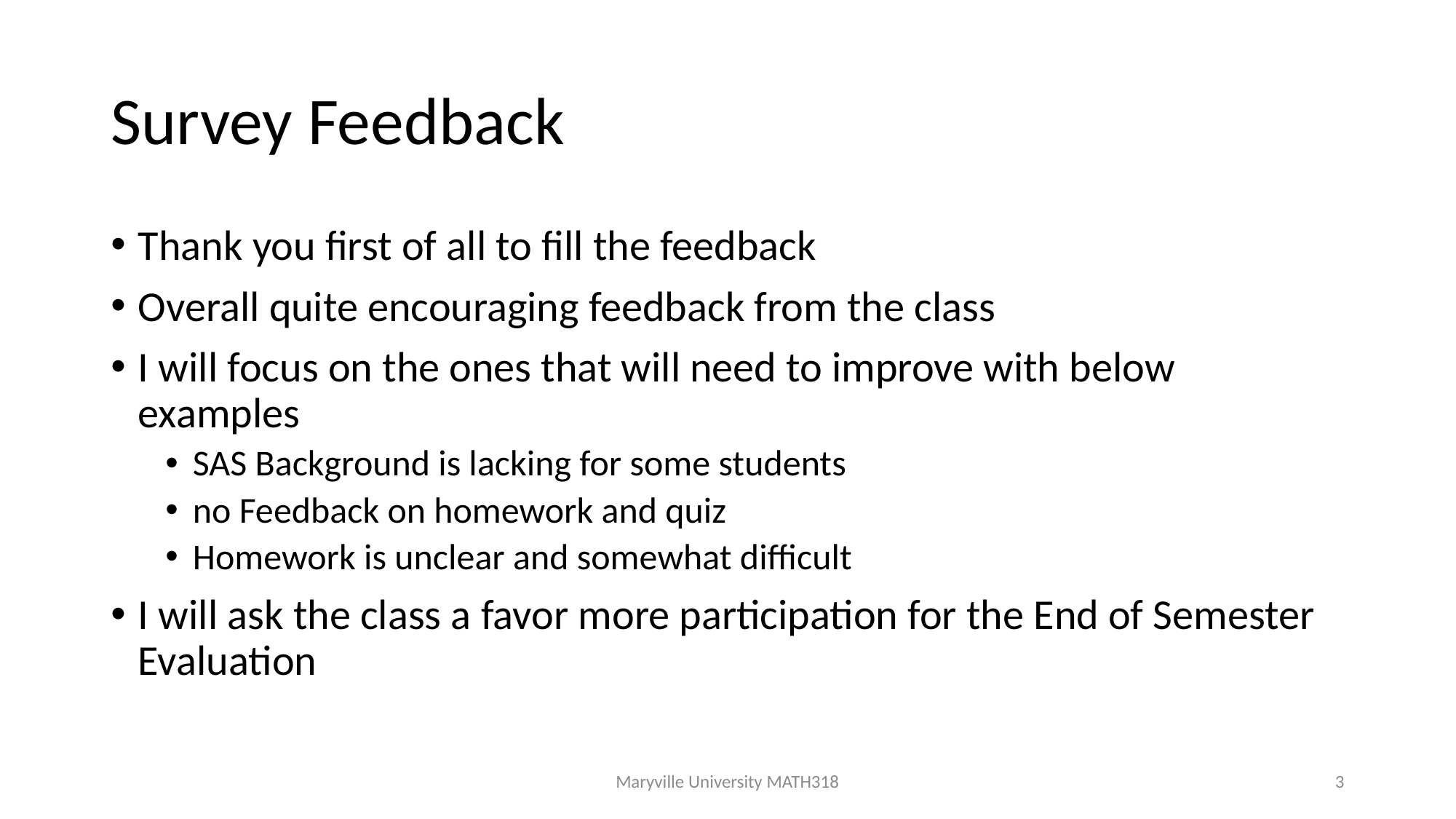

# Survey Feedback
Thank you first of all to fill the feedback
Overall quite encouraging feedback from the class
I will focus on the ones that will need to improve with below examples
SAS Background is lacking for some students
no Feedback on homework and quiz
Homework is unclear and somewhat difficult
I will ask the class a favor more participation for the End of Semester Evaluation
Maryville University MATH318
3